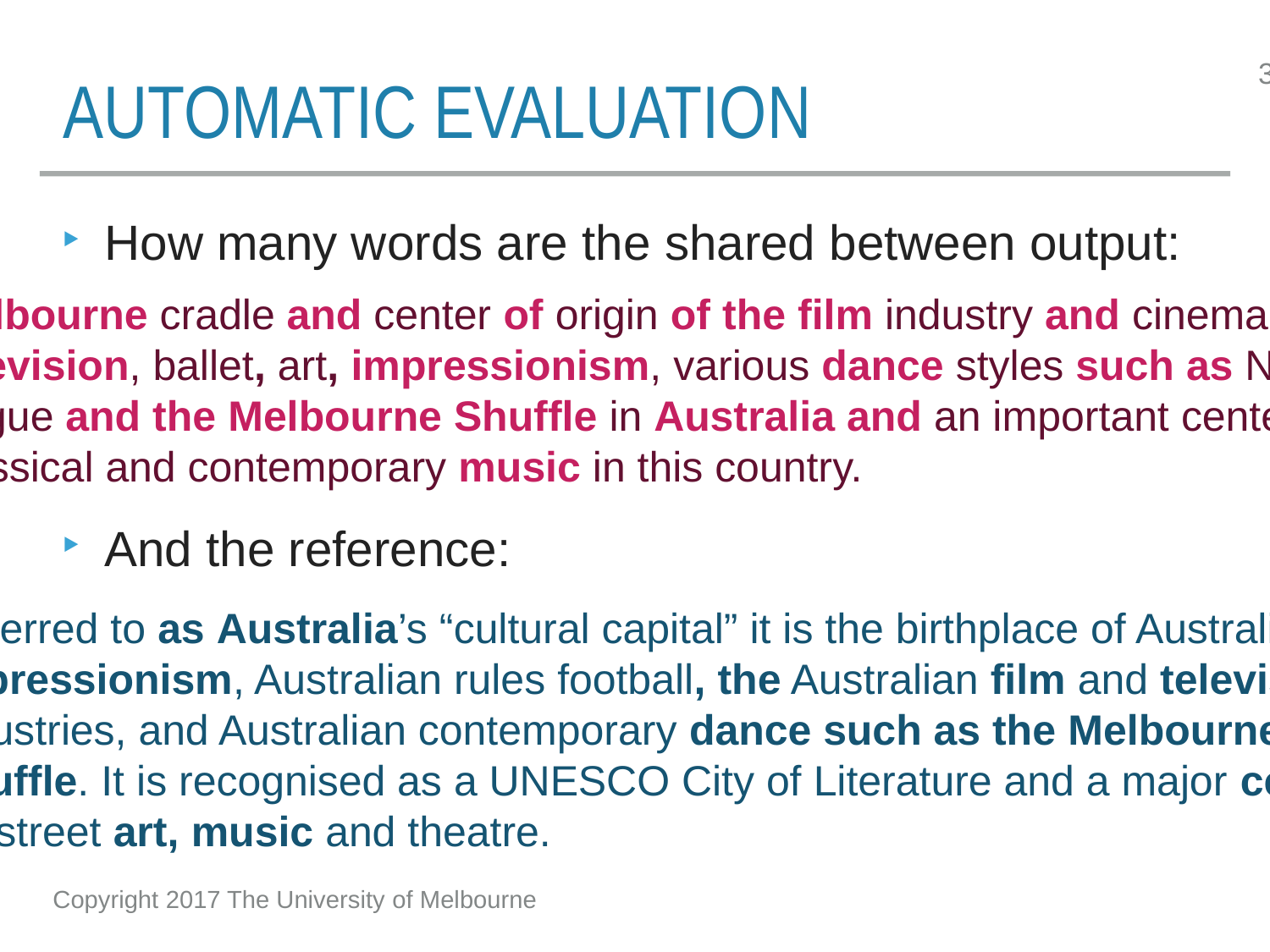

# Automatic evaluation
How many words are the shared between output:

And the reference:

Melbourne cradle and center of origin of the film industry and cinema, television, ballet, art, impressionism, various dance styles such as New Vogue and the Melbourne Shuffle in Australia and an important center of classical and contemporary music in this country.
Referred to as Australia’s “cultural capital” it is the birthplace of Australian impressionism, Australian rules football, the Australian film and television industries, and Australian contemporary dance such as the Melbourne Shuffle. It is recognised as a UNESCO City of Literature and a major centre for street art, music and theatre.